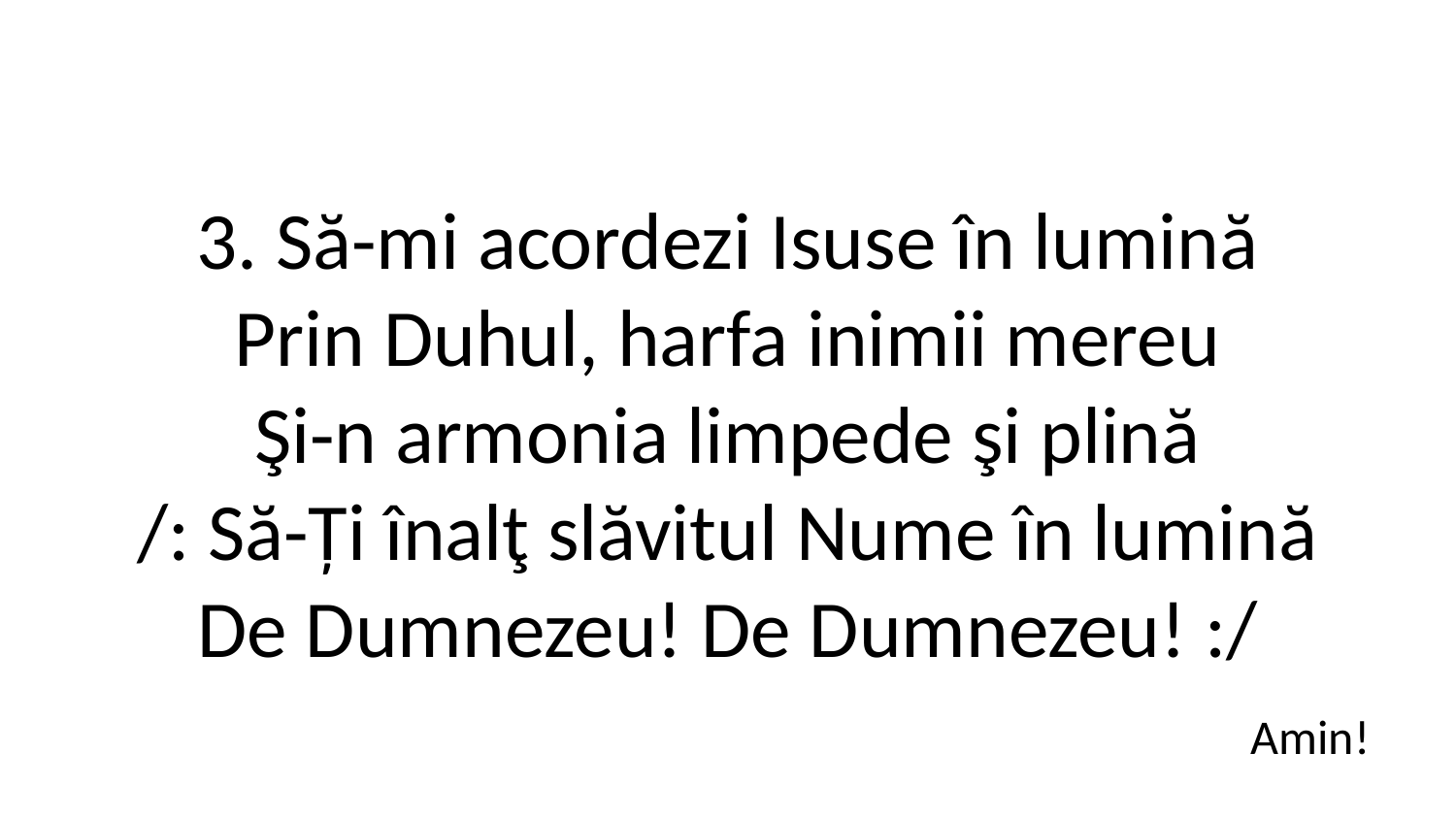

3. Să-mi acordezi Isuse în lumină
Prin Duhul, harfa inimii mereu
Şi-n armonia limpede şi plină
/: Să-Ți înalţ slăvitul Nume în lumină
De Dumnezeu! De Dumnezeu! :/

Amin!